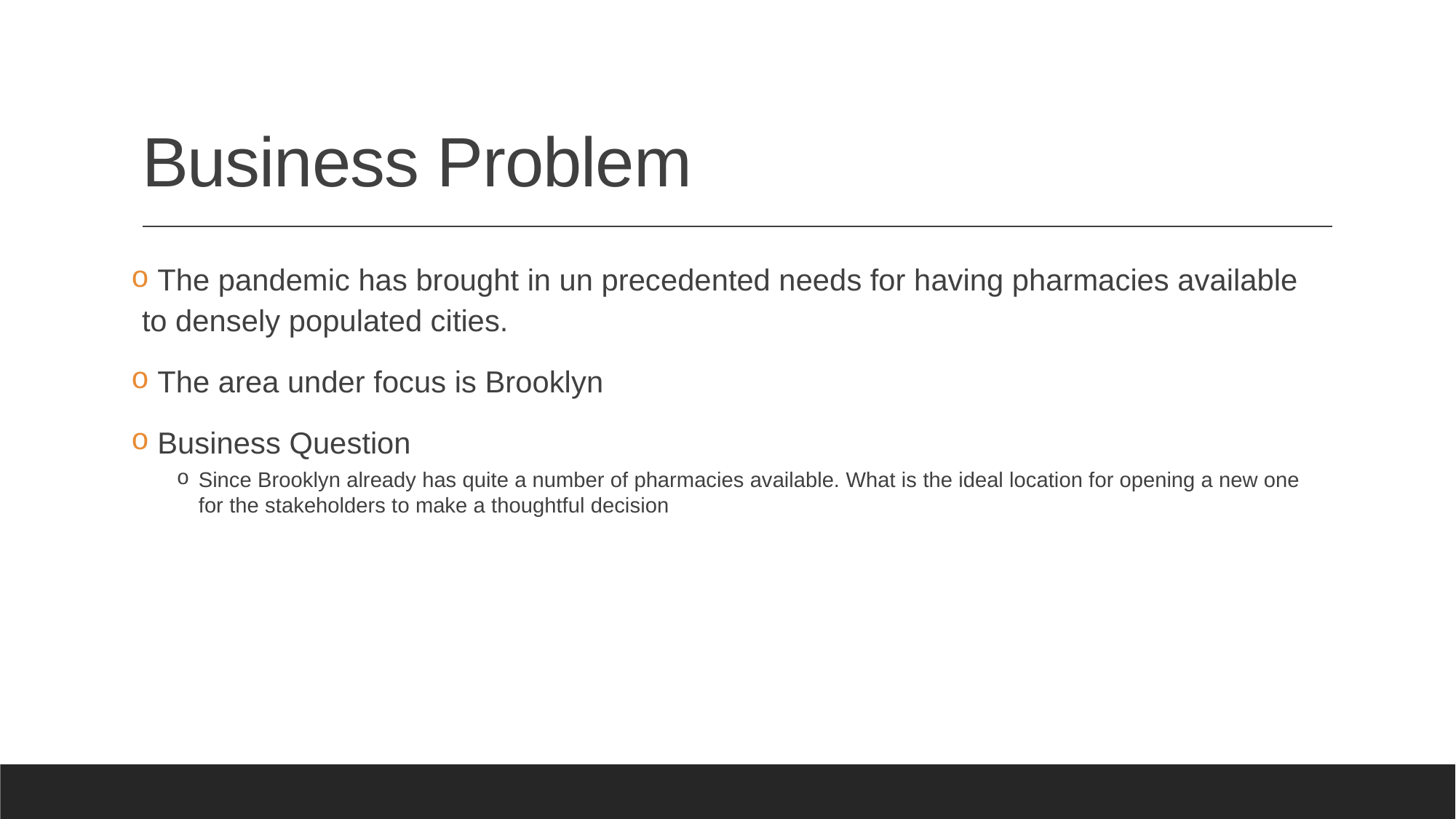

# Business Problem
 The pandemic has brought in un precedented needs for having pharmacies available to densely populated cities.
 The area under focus is Brooklyn
 Business Question
Since Brooklyn already has quite a number of pharmacies available. What is the ideal location for opening a new one for the stakeholders to make a thoughtful decision